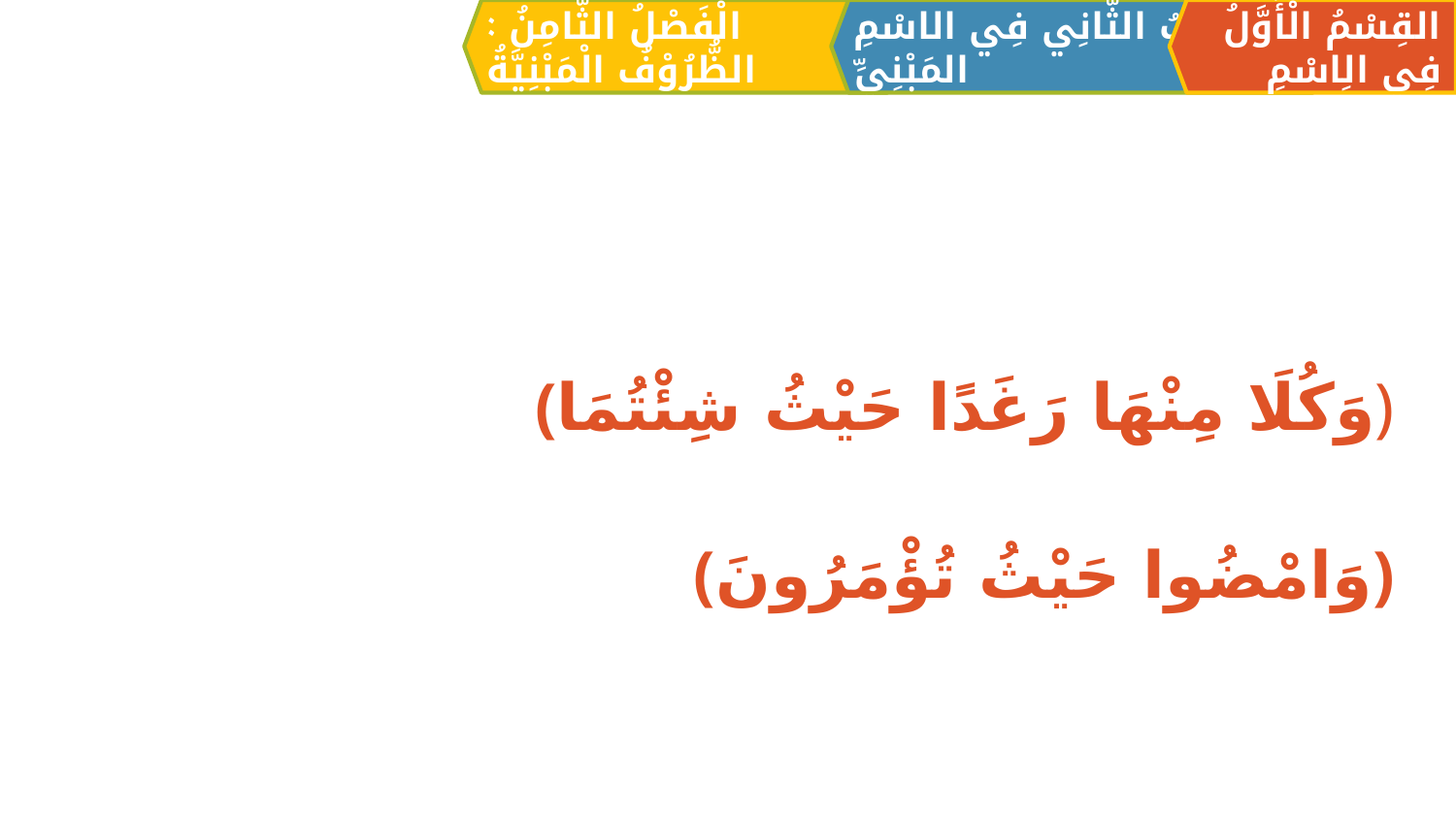

الْفَصْلُ الثَّامِنُ : الظُّرُوْفُ الْمَبْنِيَّةُ
القِسْمُ الْأَوَّلُ فِي الِاسْمِ
اَلبَابُ الثَّانِي فِي الاسْمِ المَبْنِيِّ
﴿وَكُلَا مِنْهَا رَغَدًا حَيْثُ شِئْتُمَا﴾
﴿وَامْضُوا حَيْثُ تُؤْمَرُونَ﴾